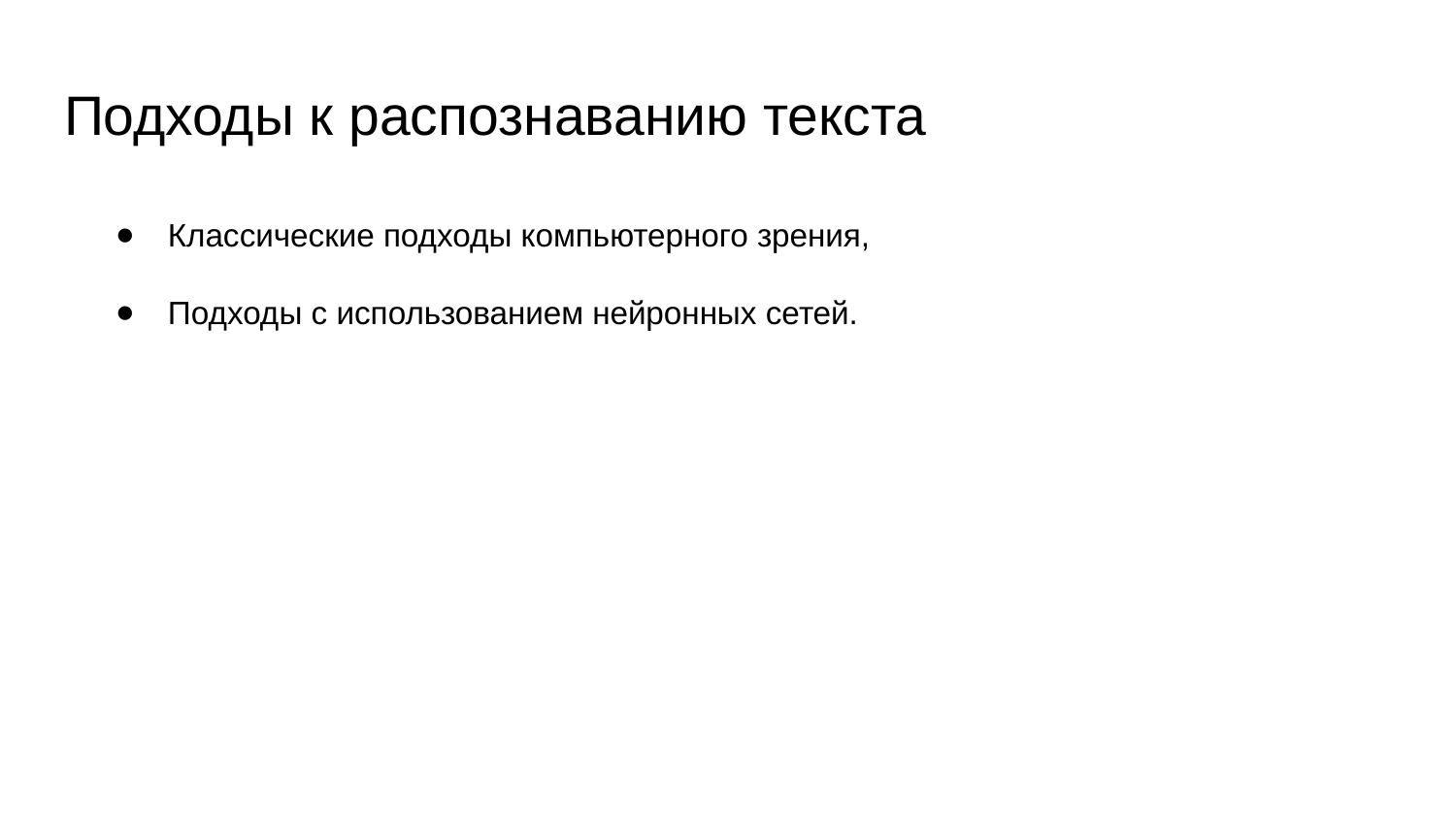

# Подходы к распознаванию текста

Классические подходы компьютерного зрения,

Подходы с использованием нейронных сетей.